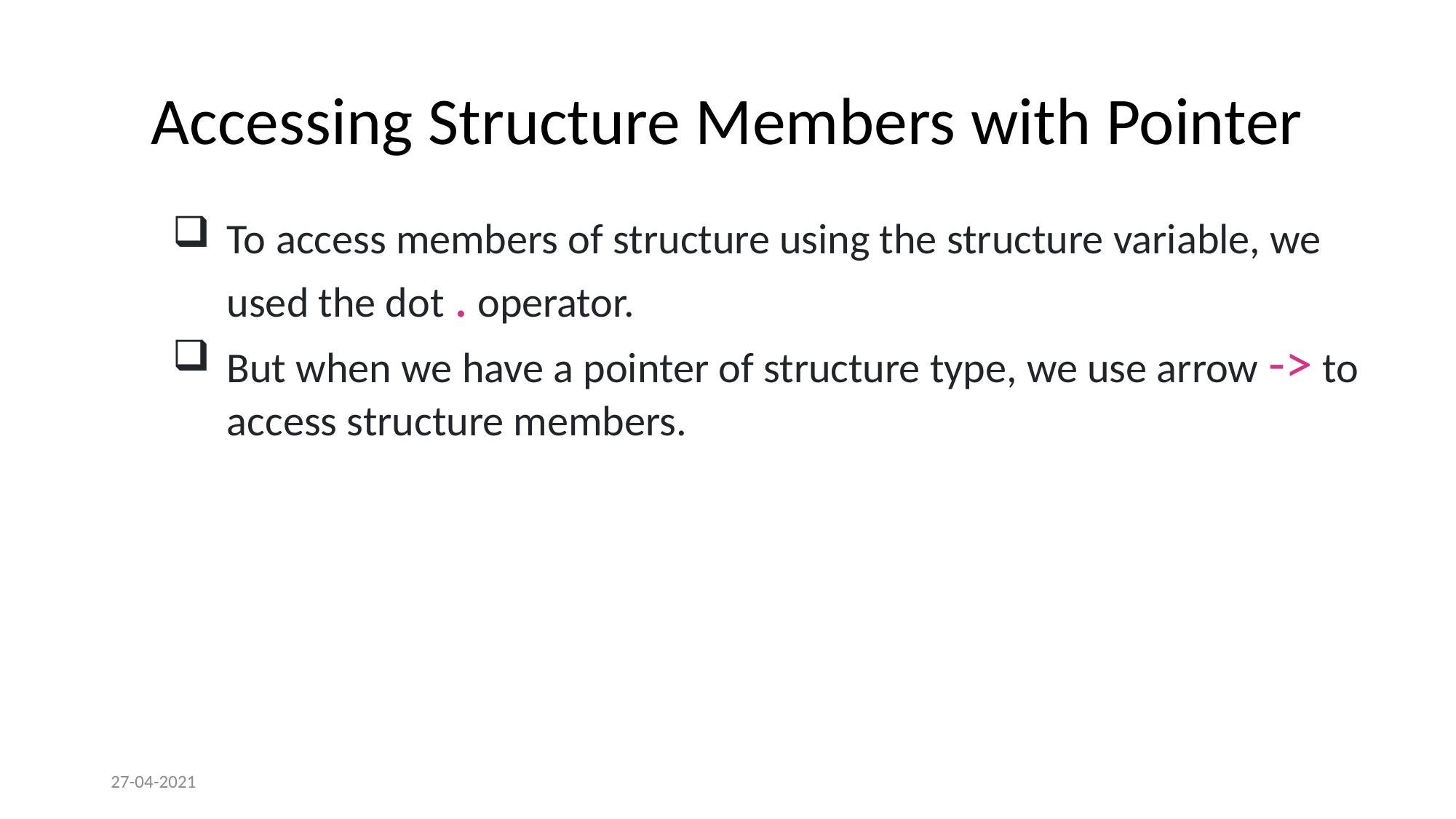

# Accessing Structure Members with Pointer
To access members of structure using the structure variable, we used the dot . operator.
But when we have a pointer of structure type, we use arrow -> to access structure members.
27-04-2021
JSPM's Rajarshi Shahu College of Engineering
21